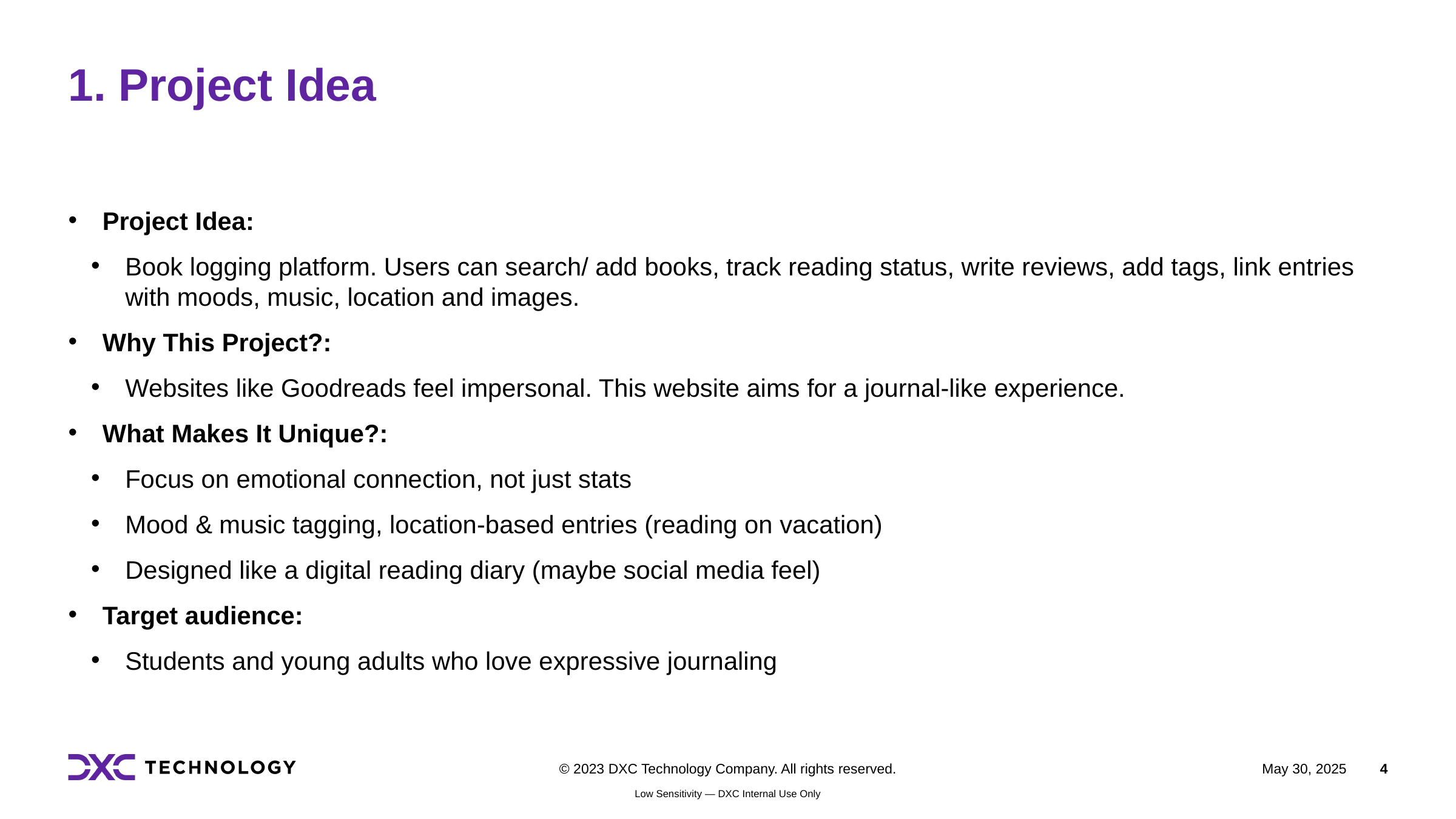

# 1. Project Idea
Project Idea:
Book logging platform. Users can search/ add books, track reading status, write reviews, add tags, link entries with moods, music, location and images.
Why This Project?:
Websites like Goodreads feel impersonal. This website aims for a journal-like experience.
What Makes It Unique?:
Focus on emotional connection, not just stats
Mood & music tagging, location-based entries (reading on vacation)
Designed like a digital reading diary (maybe social media feel)
Target audience:
Students and young adults who love expressive journaling